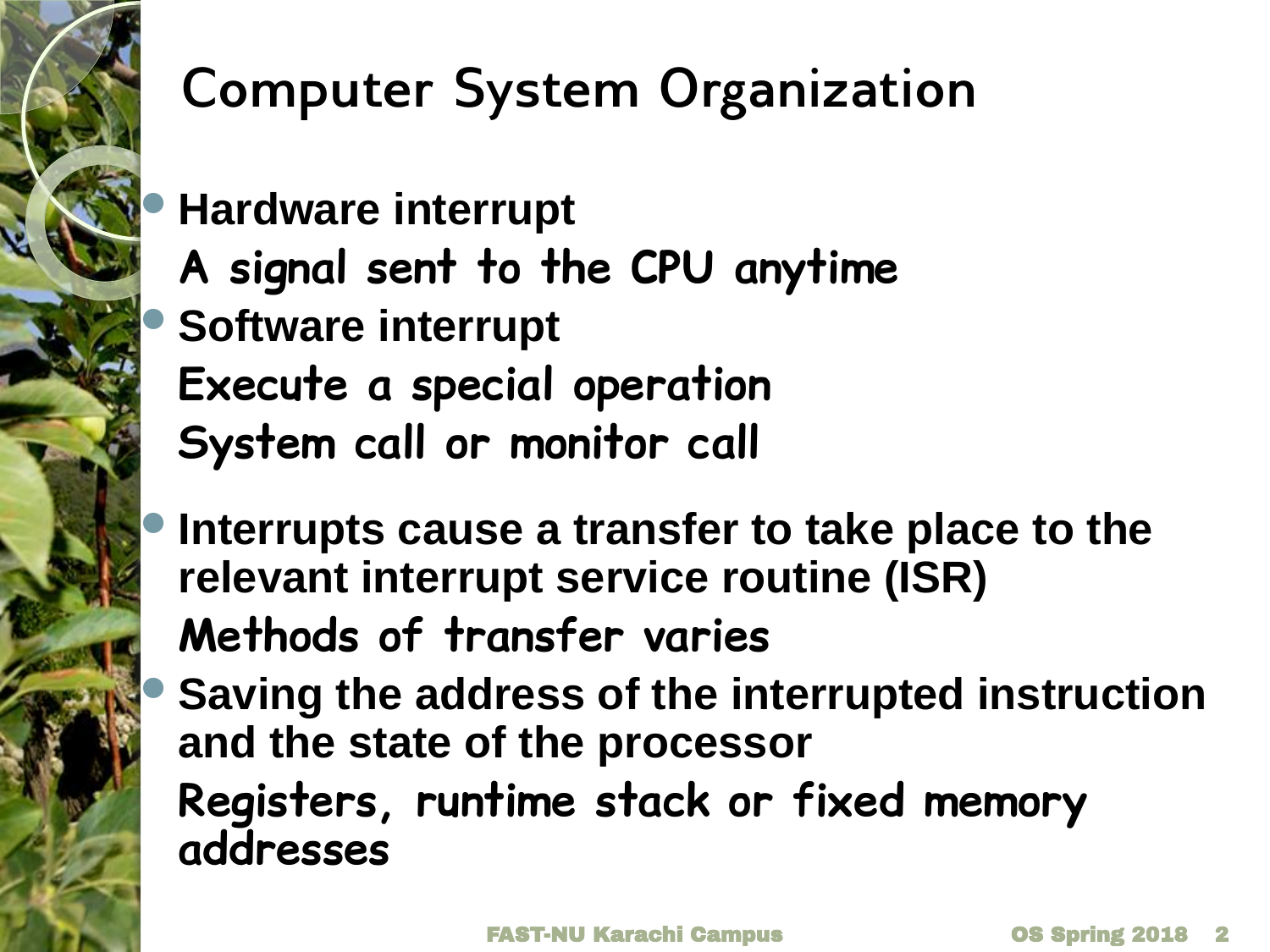

# Computer System Organization
Hardware interrupt
		A signal sent to the CPU anytime
Software interrupt
		Execute a special operation
			System call or monitor call

Interrupts cause a transfer to take place to the relevant interrupt service routine (ISR)
		Methods of transfer varies
Saving the address of the interrupted instruction and the state of the processor
		Registers, runtime stack or fixed memory 	addresses
FAST-NU Karachi Campus
OS Spring 2018
2